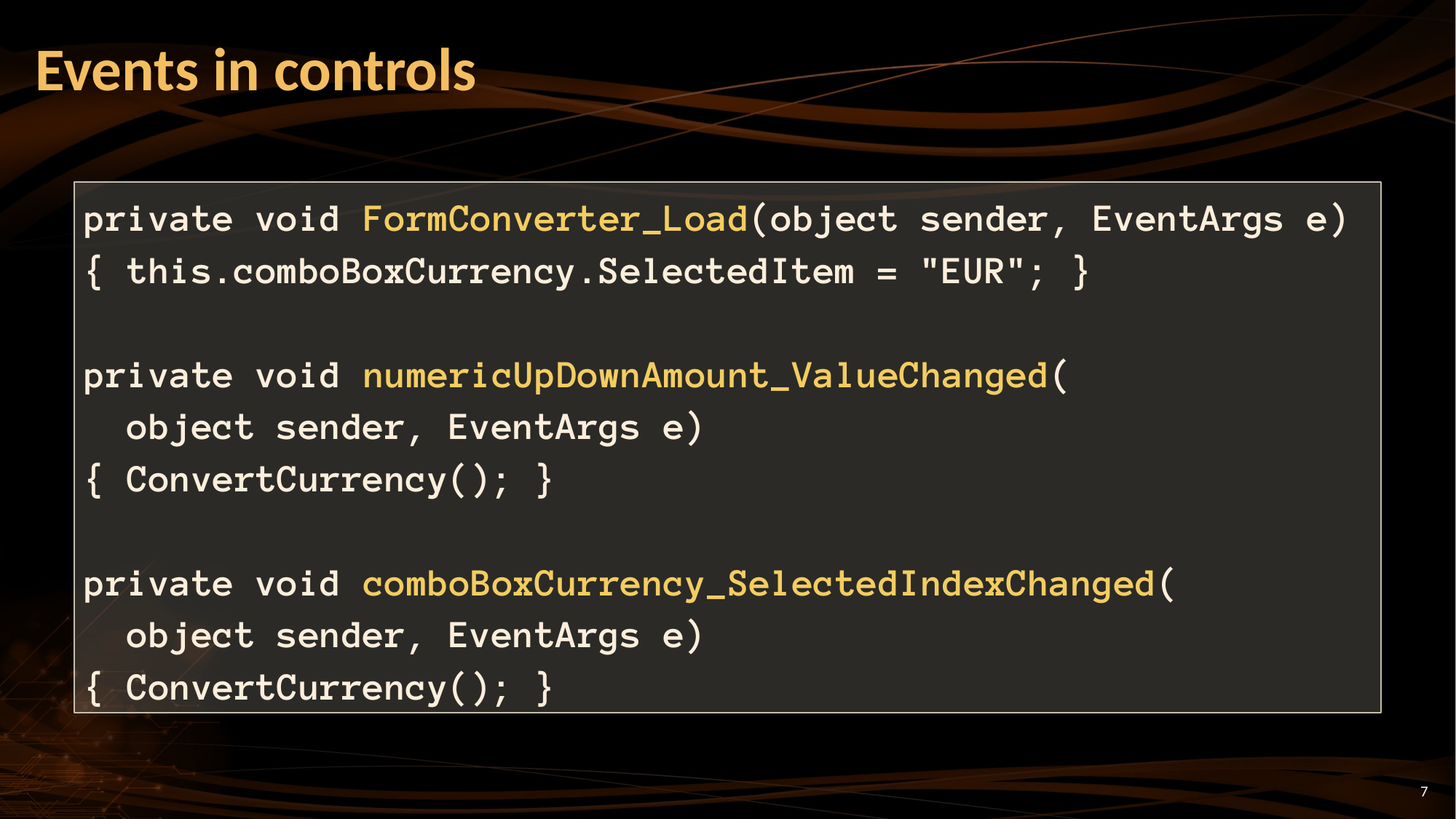

# Events in controls
private void FormConverter_Load(object sender, EventArgs e)
{ this.comboBoxCurrency.SelectedItem = "EUR"; }

private void numericUpDownAmount_ValueChanged(
  object sender, EventArgs e)
{ ConvertCurrency(); }

private void comboBoxCurrency_SelectedIndexChanged(
  object sender, EventArgs e)
{ ConvertCurrency(); }
7